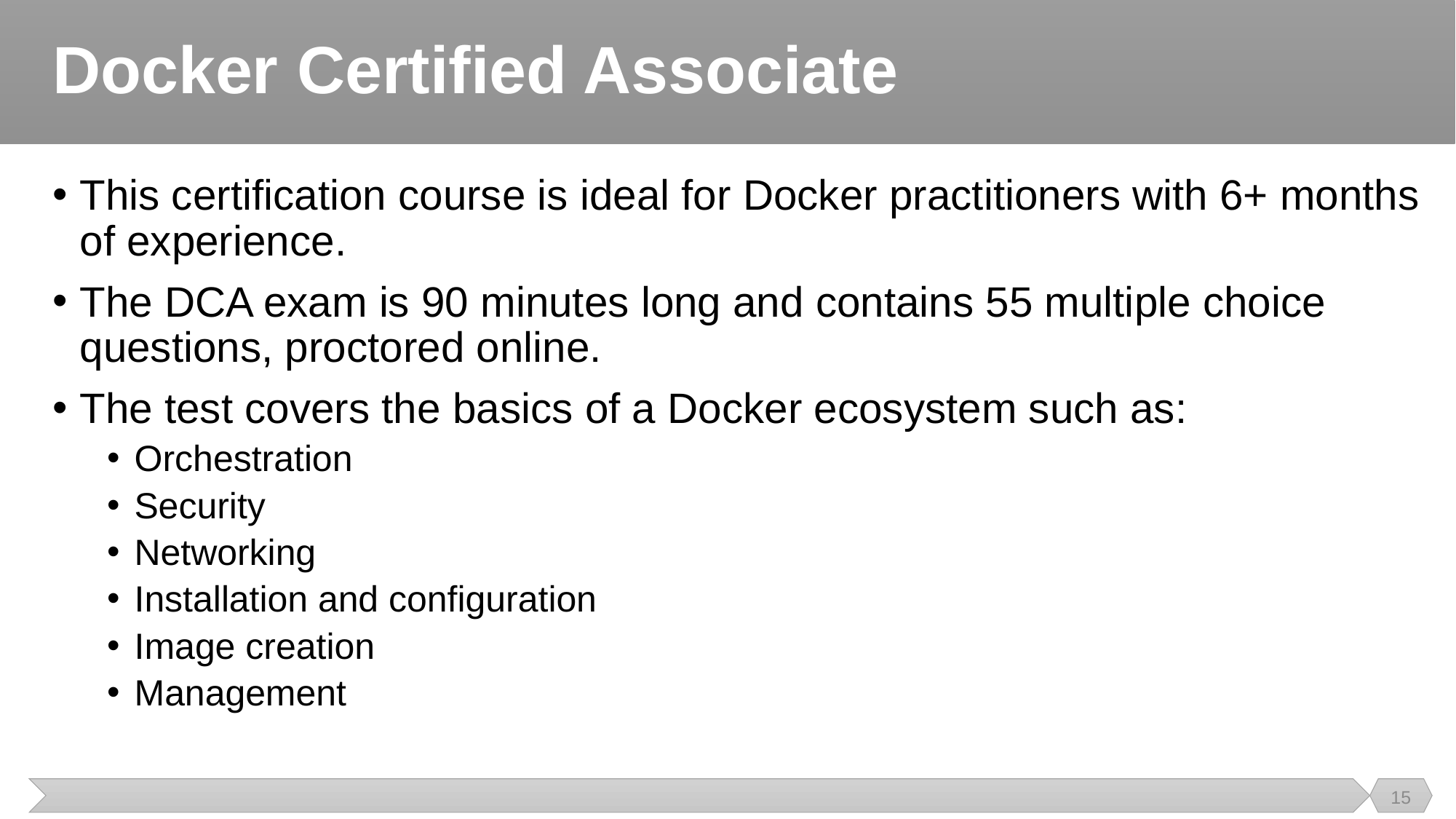

# Docker Certified Associate
This certification course is ideal for Docker practitioners with 6+ months of experience.
The DCA exam is 90 minutes long and contains 55 multiple choice questions, proctored online.
The test covers the basics of a Docker ecosystem such as:
Orchestration
Security
Networking
Installation and configuration
Image creation
Management
15